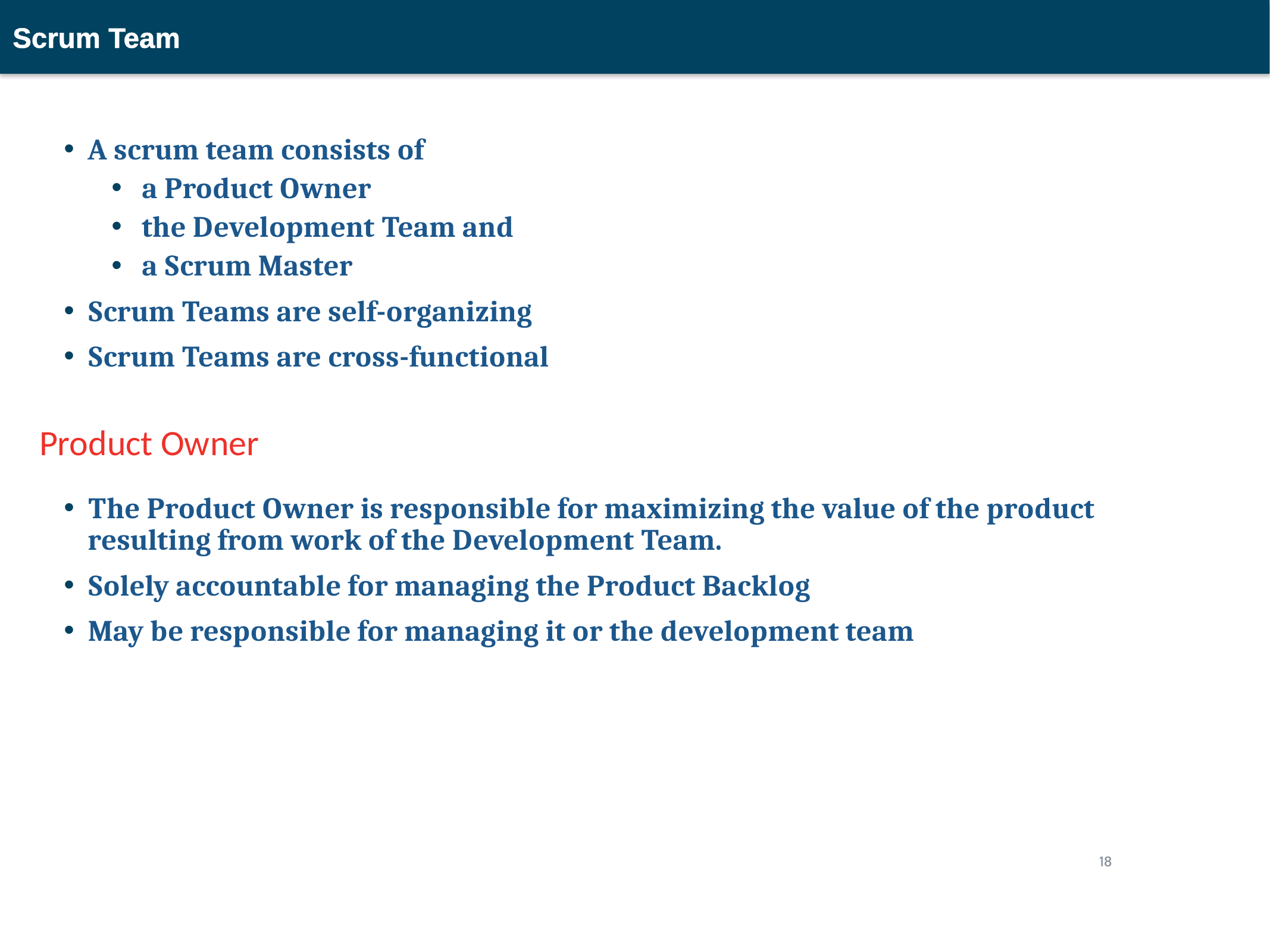

Scrum Team
A scrum team consists of
 a Product Owner
 the Development Team and
 a Scrum Master
Scrum Teams are self-organizing
Scrum Teams are cross-functional

The Product Owner is responsible for maximizing the value of the product resulting from work of the Development Team.
Solely accountable for managing the Product Backlog
May be responsible for managing it or the development team
  Product Owner
18